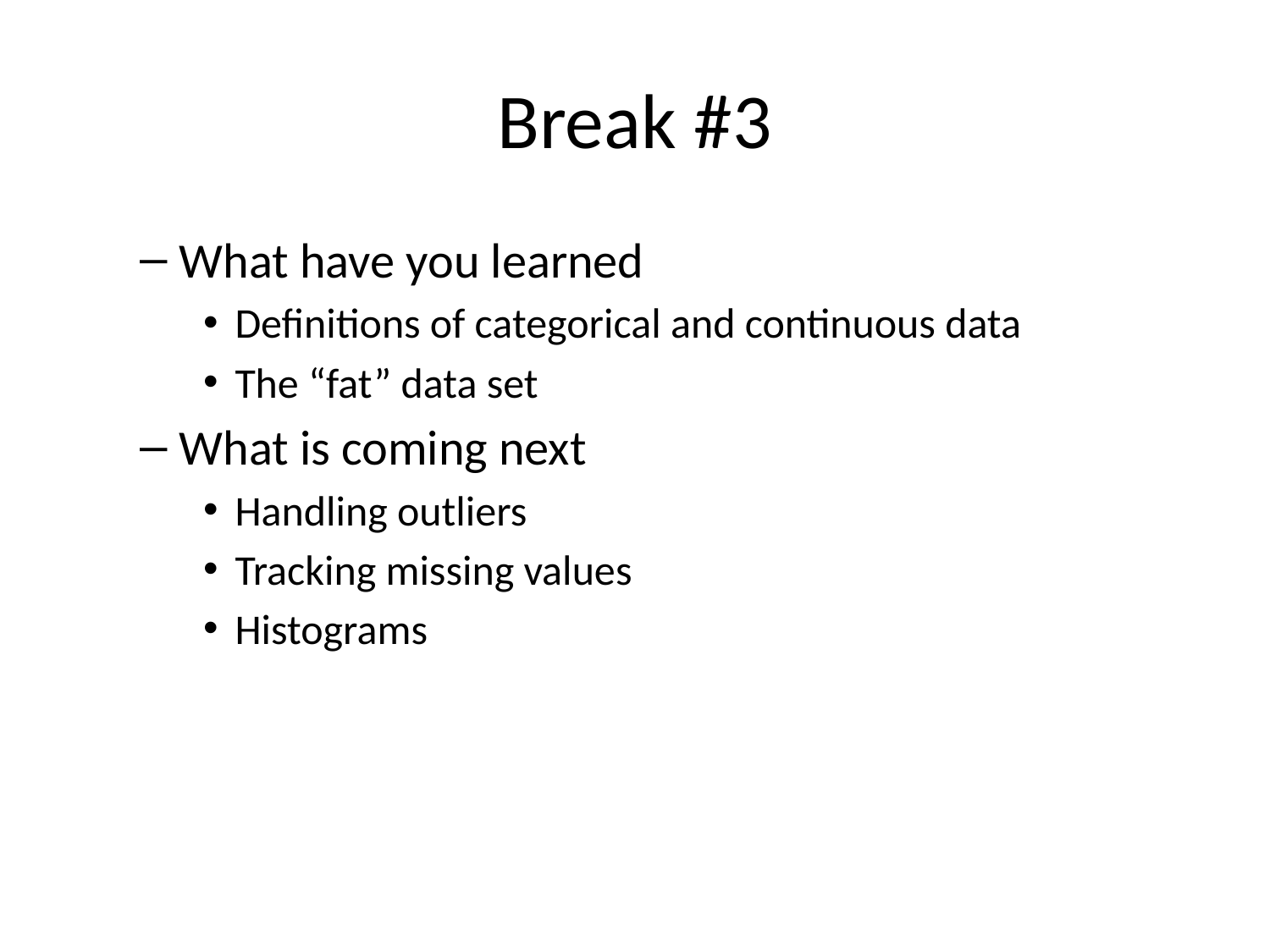

# Break #3
What have you learned
Definitions of categorical and continuous data
The “fat” data set
What is coming next
Handling outliers
Tracking missing values
Histograms